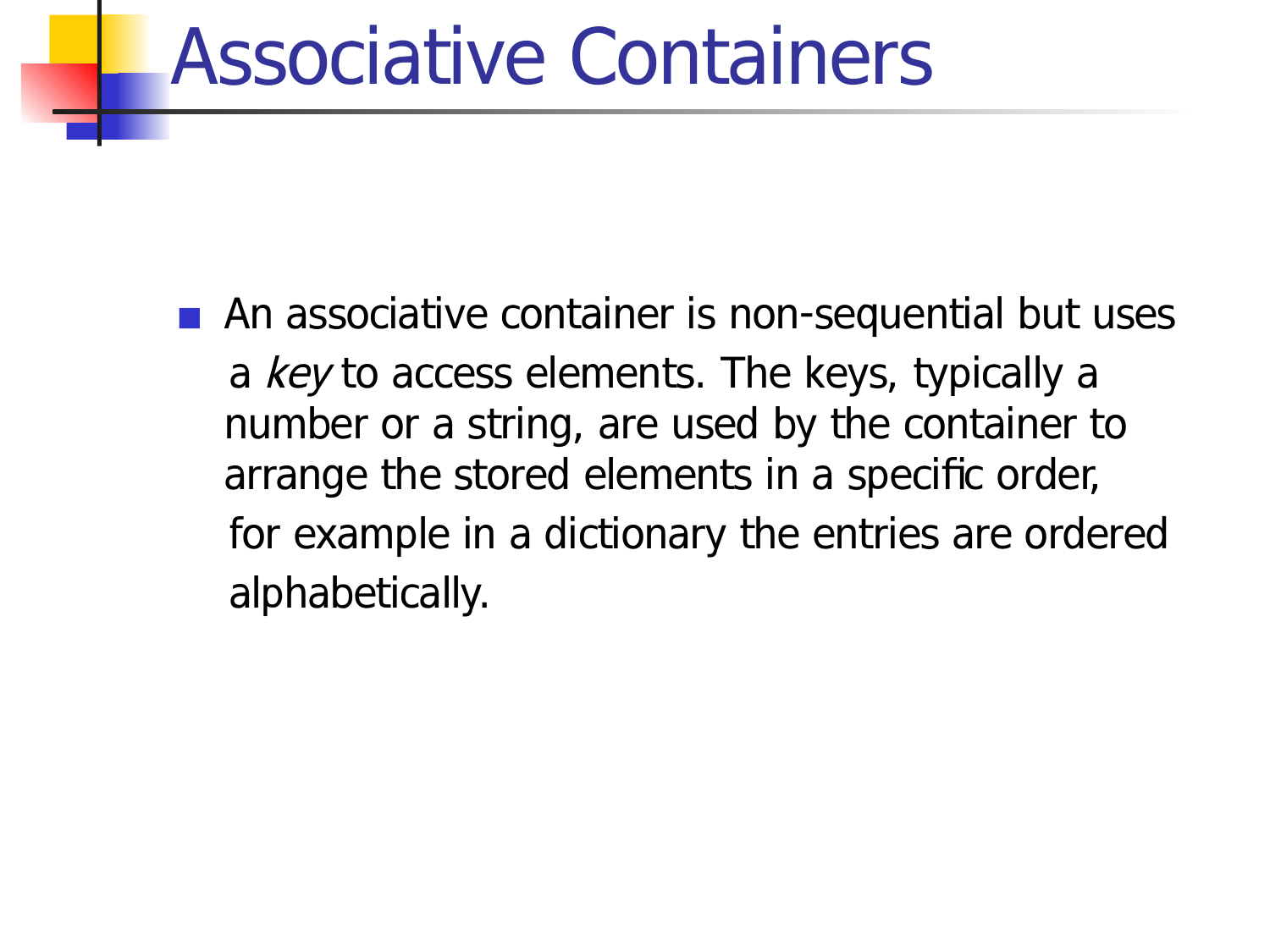

# Associative Containers
An associative container is non-sequential but uses
    a key to access elements. The keys, typically a number or a string, are used by the container to arrange the stored elements in a specific order,
    for example in a dictionary the entries are ordered
    alphabetically.